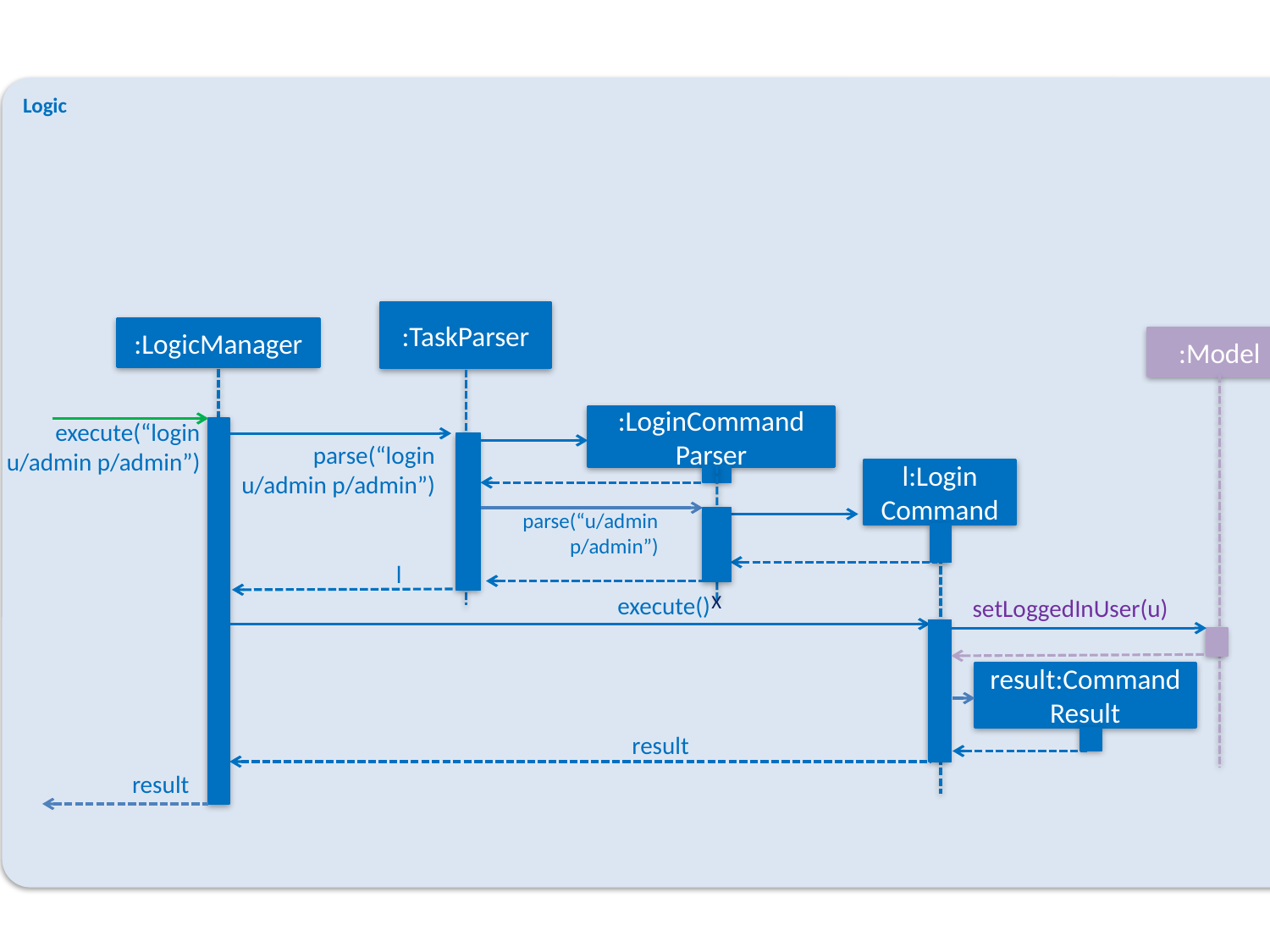

Logic
:TaskParser
:LogicManager
:Model
:LoginCommand
Parser
execute(“login u/admin p/admin”)

parse(“login u/admin p/admin”)
l:Login
Command

parse(“u/admin p/admin”)

l
X
execute()
setLoggedInUser(u)

result:Command Result

result
result